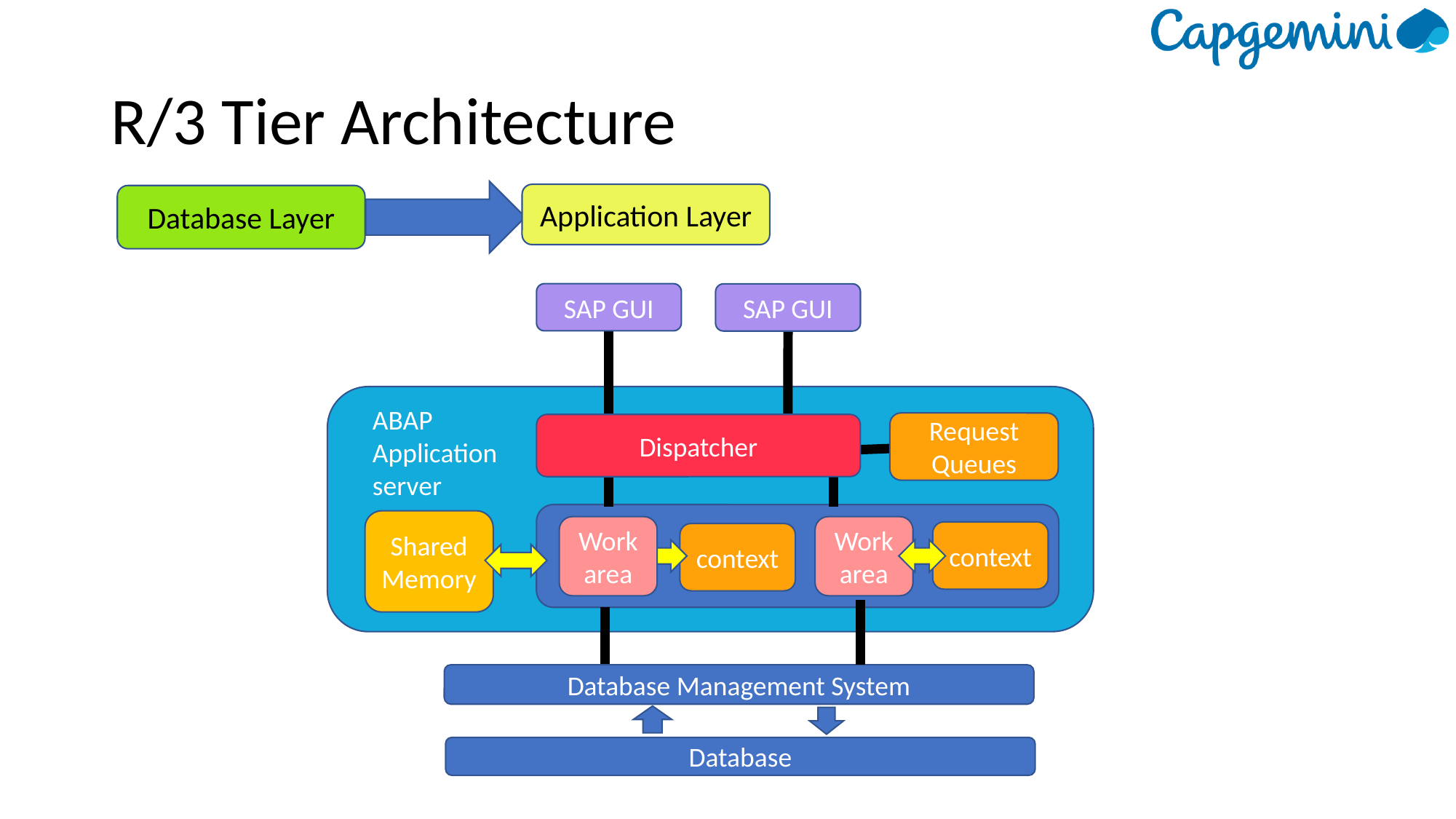

# R/3 Tier Architecture

Application Layer
Database Layer
SAP GUI
SAP GUI

ABAP Application server
Request Queues
Dispatcher

Shared Memory
Work area
Work area
context
context

Database Management System

Database